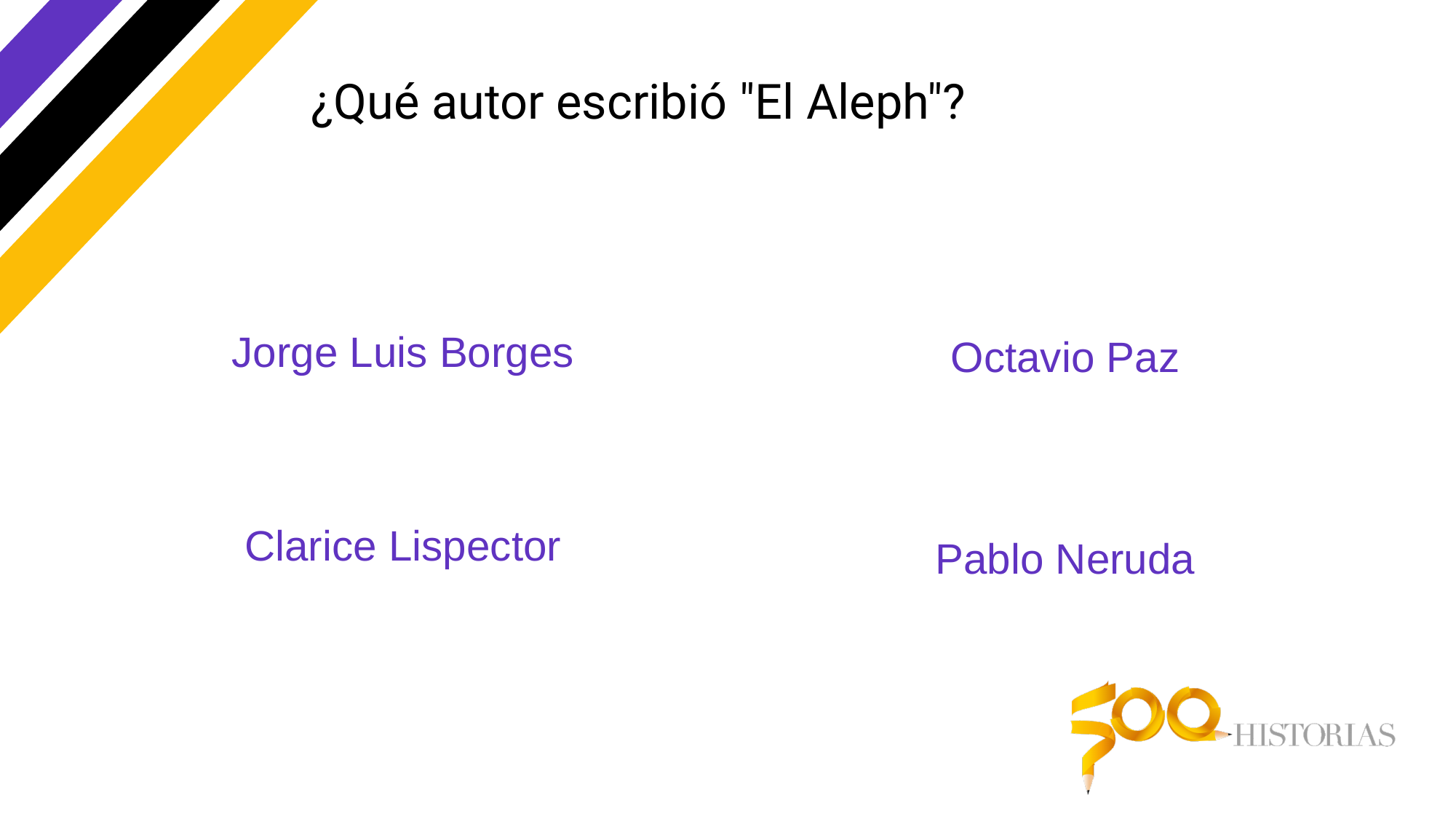

# ¿Qué autor escribió "El Aleph"?
Jorge Luis Borges
Octavio Paz
Clarice Lispector
Pablo Neruda